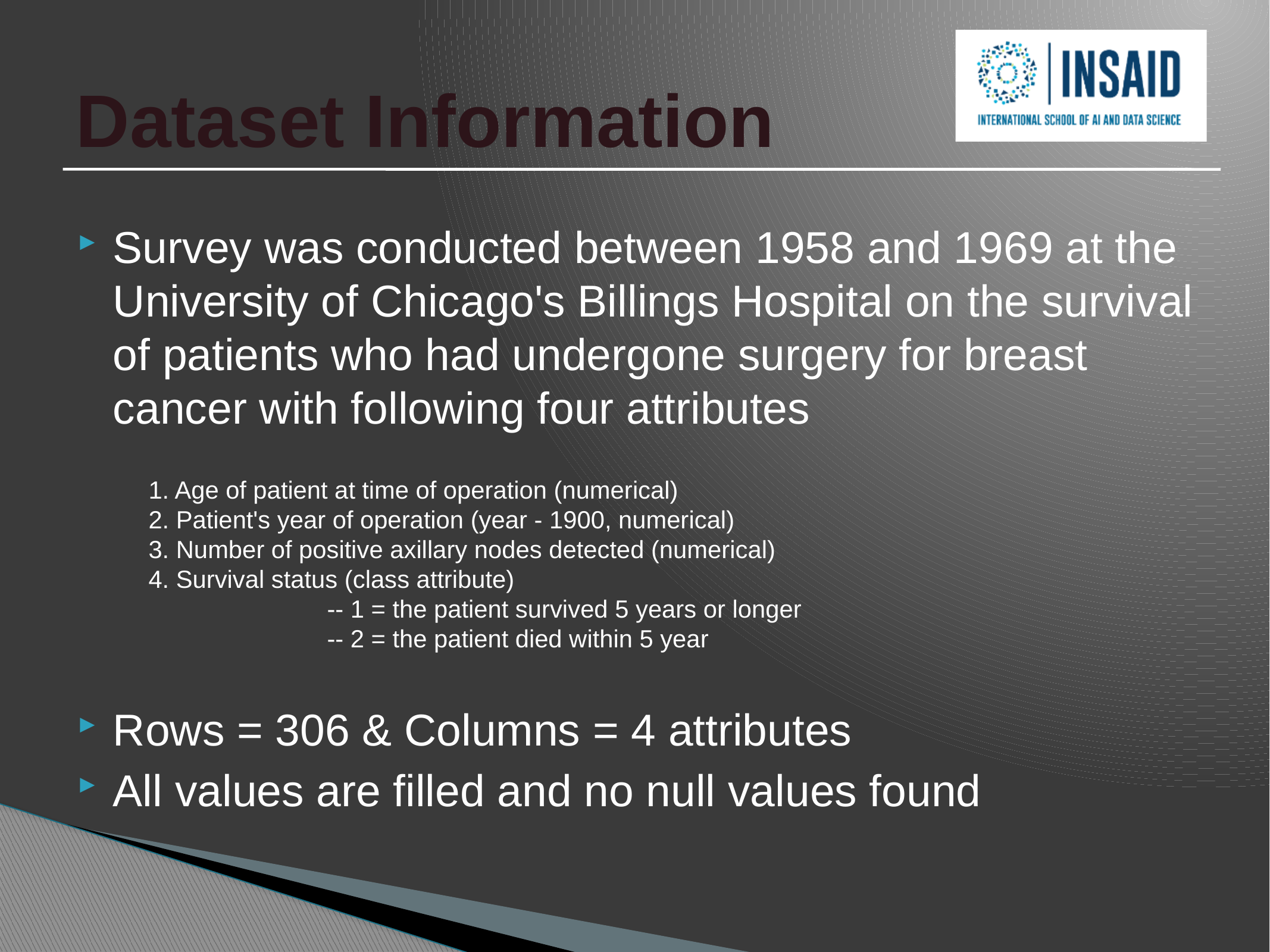

# Dataset Information
Survey was conducted between 1958 and 1969 at the University of Chicago's Billings Hospital on the survival of patients who had undergone surgery for breast cancer with following four attributes

	1. Age of patient at time of operation (numerical) 
2. Patient's year of operation (year - 1900, numerical) 
3. Number of positive axillary nodes detected (numerical) 
4. Survival status (class attribute) 
		-- 1 = the patient survived 5 years or longer 
		-- 2 = the patient died within 5 year

Rows = 306 & Columns = 4 attributes
All values are filled and no null values found